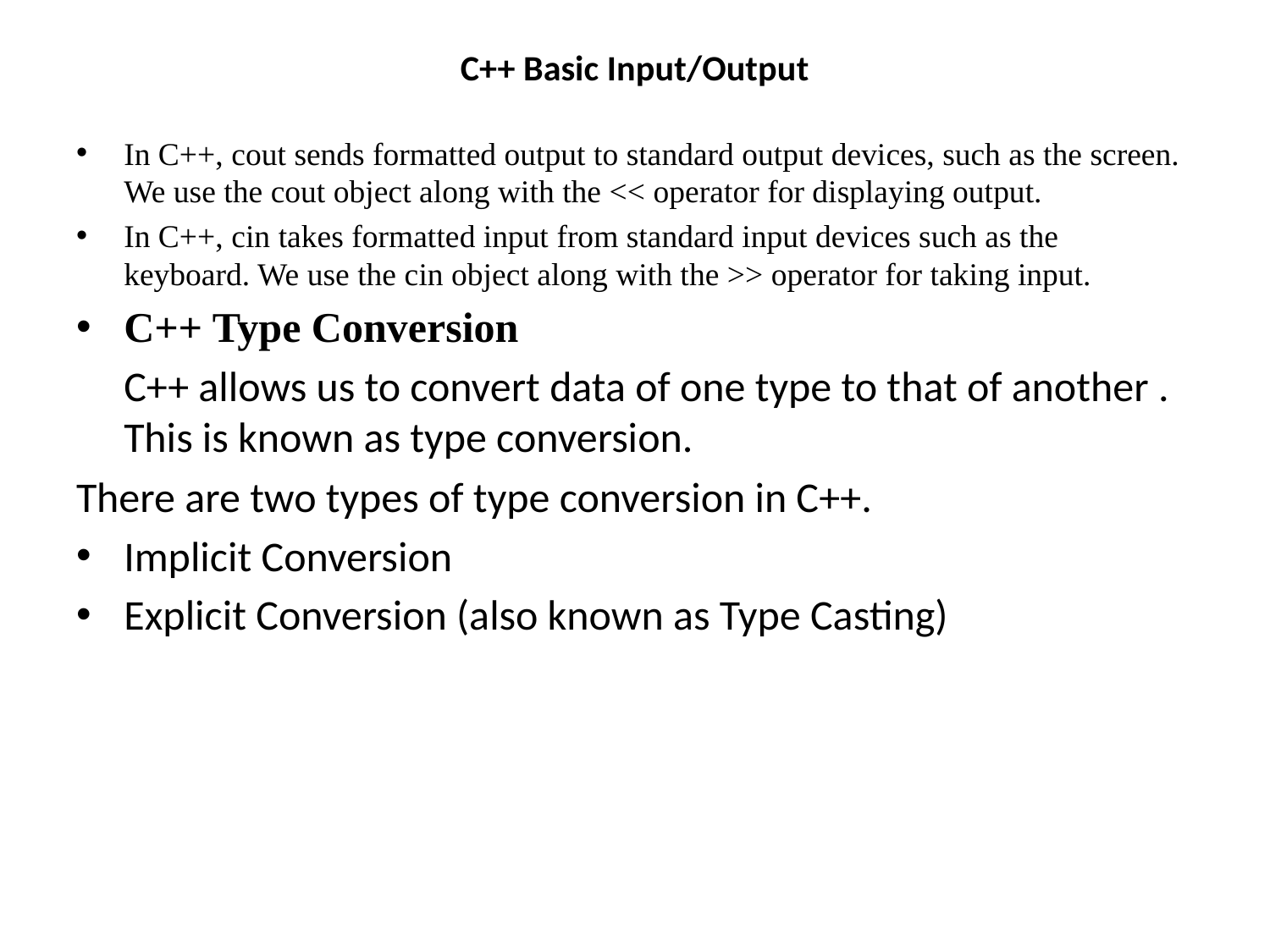

# C++ Basic Input/Output
In C++, cout sends formatted output to standard output devices, such as the screen. We use the cout object along with the << operator for displaying output.
In C++, cin takes formatted input from standard input devices such as the keyboard. We use the cin object along with the >> operator for taking input.
C++ Type Conversion
     C++ allows us to convert data of one type to that of another . This is known as type conversion.
There are two types of type conversion in C++.
Implicit Conversion
Explicit Conversion (also known as Type Casting)